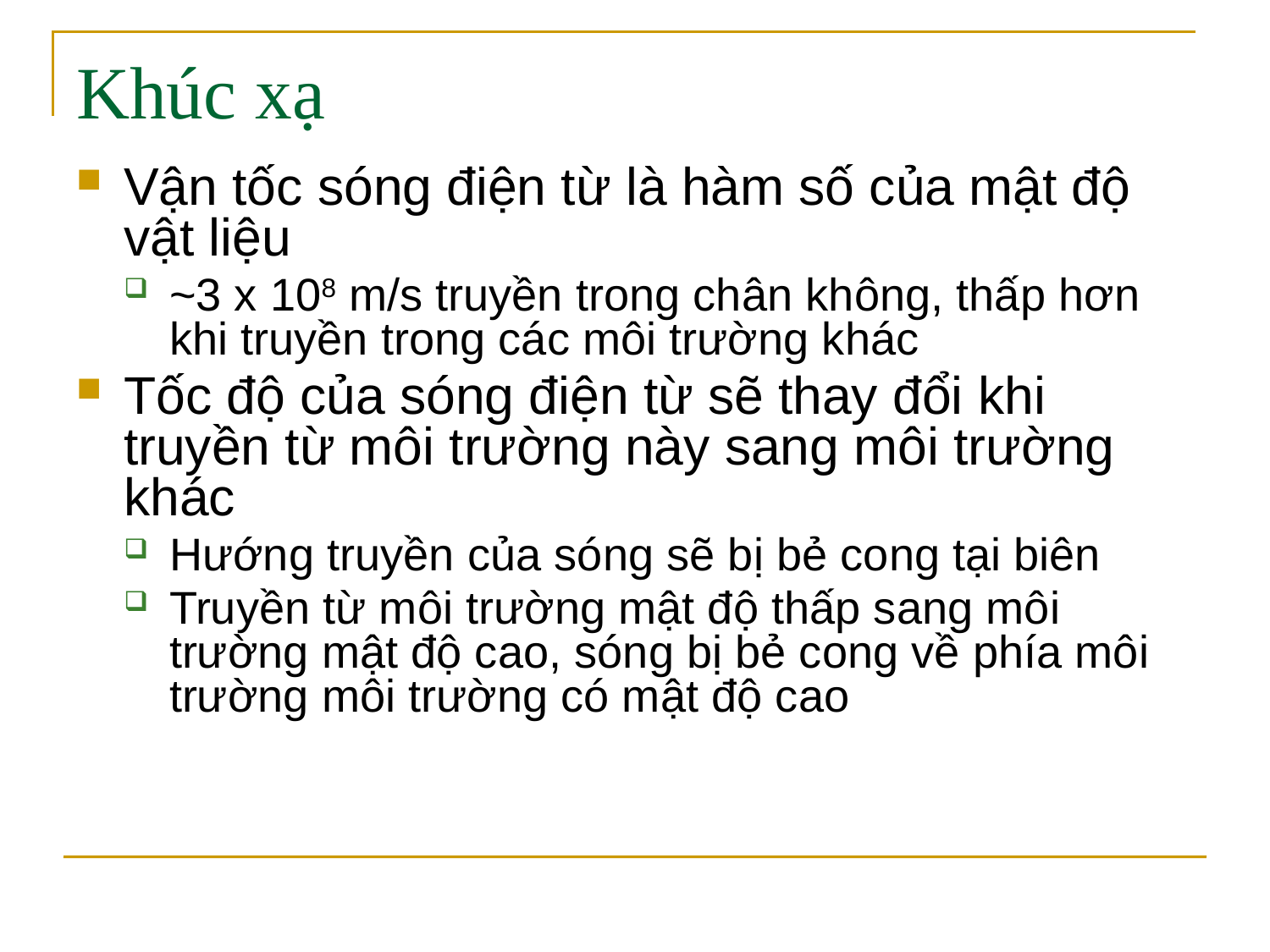

# Khúc xạ
Vận tốc sóng điện từ là hàm số của mật độ vật liệu
~3 x 108 m/s truyền trong chân không, thấp hơn khi truyền trong các môi trường khác
Tốc độ của sóng điện từ sẽ thay đổi khi truyền từ môi trường này sang môi trường khác
Hướng truyền của sóng sẽ bị bẻ cong tại biên
Truyền từ môi trường mật độ thấp sang môi trường mật độ cao, sóng bị bẻ cong về phía môi trường môi trường có mật độ cao